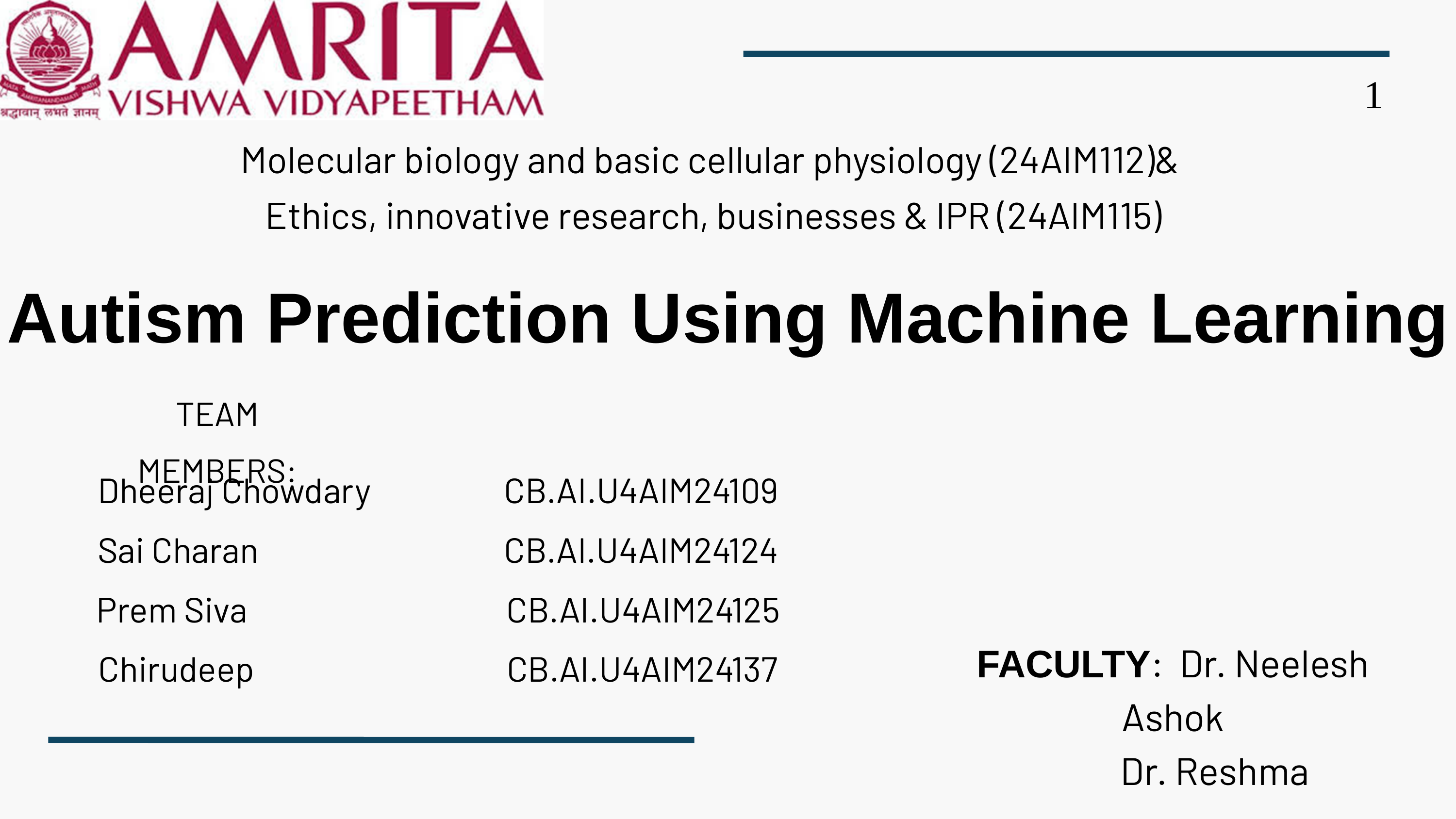

1
Molecular biology and basic cellular physiology (24AIM112)&
 Ethics, innovative research, businesses & IPR (24AIM115)
Autism Prediction Using Machine Learning
TEAM MEMBERS:
Dheeraj Chowdary                   CB.AI.U4AIM24109
Sai Charan                                   CB.AI.U4AIM24124
Prem Siva                                     CB.AI.U4AIM24125
Chirudeep                                    CB.AI.U4AIM24137
FACULTY:  Dr. Neelesh Ashok
           Dr. Reshma